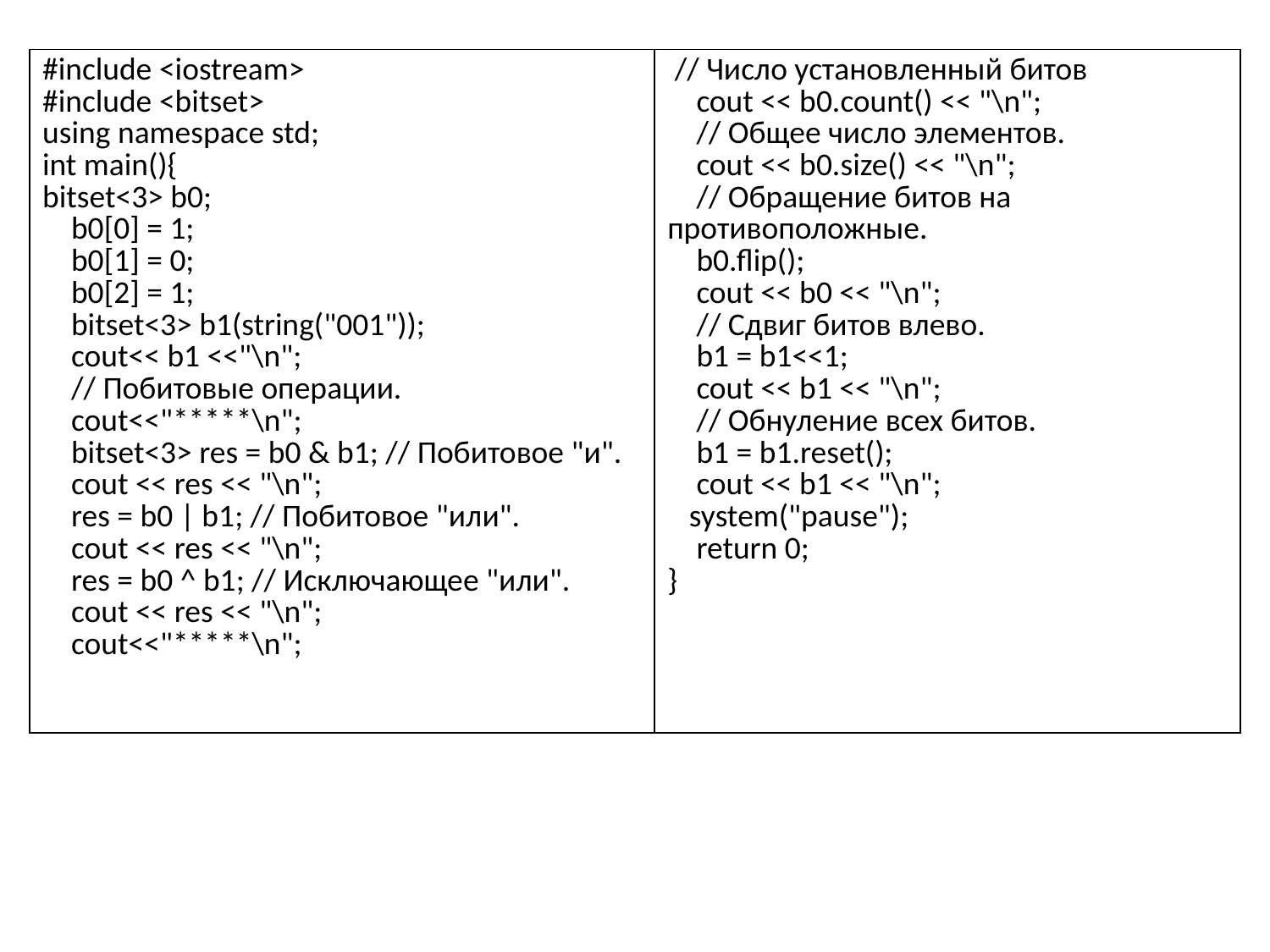

| #include <iostream> #include <bitset> using namespace std; int main(){ bitset<3> b0; b0[0] = 1; b0[1] = 0; b0[2] = 1; bitset<3> b1(string("001")); cout<< b1 <<"\n"; // Побитовые операции. cout<<"\*\*\*\*\*\n"; bitset<3> res = b0 & b1; // Побитовое "и". cout << res << "\n"; res = b0 | b1; // Побитовое "или". cout << res << "\n"; res = b0 ^ b1; // Исключающее "или". cout << res << "\n"; cout<<"\*\*\*\*\*\n"; | // Число установленный битов cout << b0.count() << "\n"; // Общее число элементов. cout << b0.size() << "\n"; // Обращение битов на противоположные. b0.flip(); cout << b0 << "\n"; // Сдвиг битов влево. b1 = b1<<1; cout << b1 << "\n"; // Обнуление всех битов. b1 = b1.reset(); cout << b1 << "\n"; system("pause"); return 0; } |
| --- | --- |